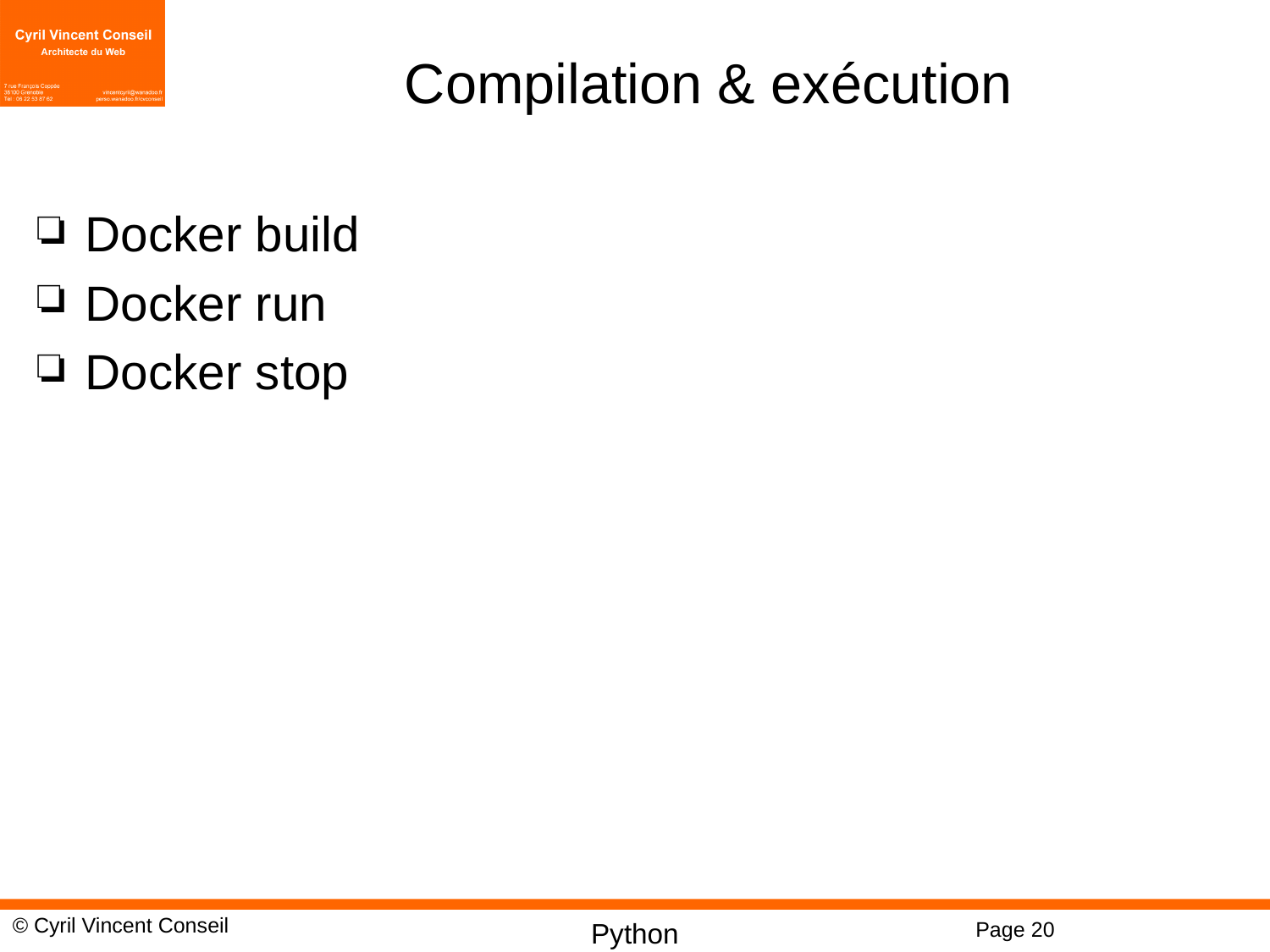

# Compilation & exécution
Docker build
Docker run
Docker stop